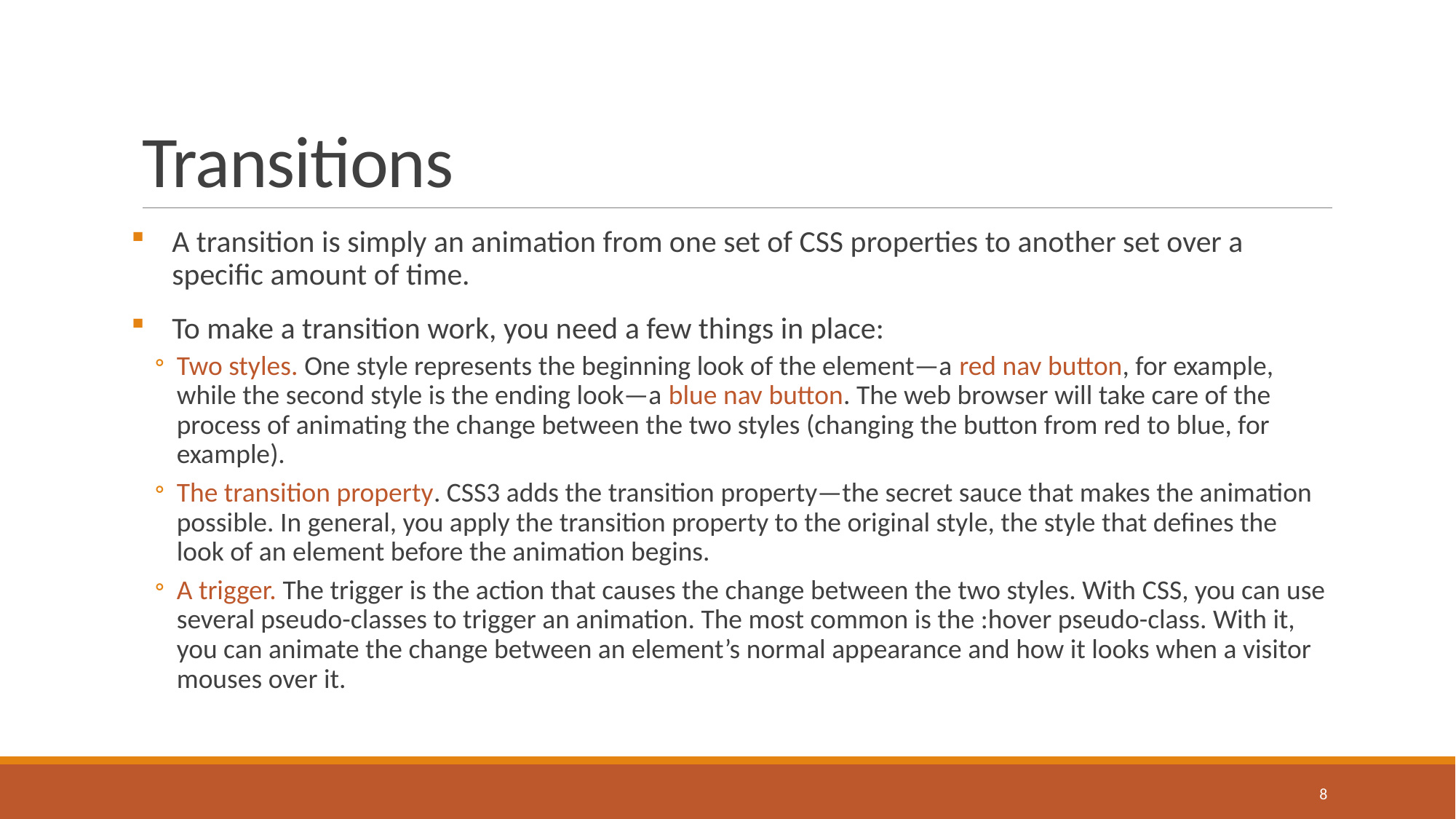

# Transitions
A transition is simply an animation from one set of CSS properties to another set over a specific amount of time.
To make a transition work, you need a few things in place:
Two styles. One style represents the beginning look of the element—a red nav button, for example, while the second style is the ending look—a blue nav button. The web browser will take care of the process of animating the change between the two styles (changing the button from red to blue, for example).
The transition property. CSS3 adds the transition property—the secret sauce that makes the animation possible. In general, you apply the transition property to the original style, the style that defines the look of an element before the animation begins.
A trigger. The trigger is the action that causes the change between the two styles. With CSS, you can use several pseudo-classes to trigger an animation. The most common is the :hover pseudo-class. With it, you can animate the change between an element’s normal appearance and how it looks when a visitor mouses over it.
8